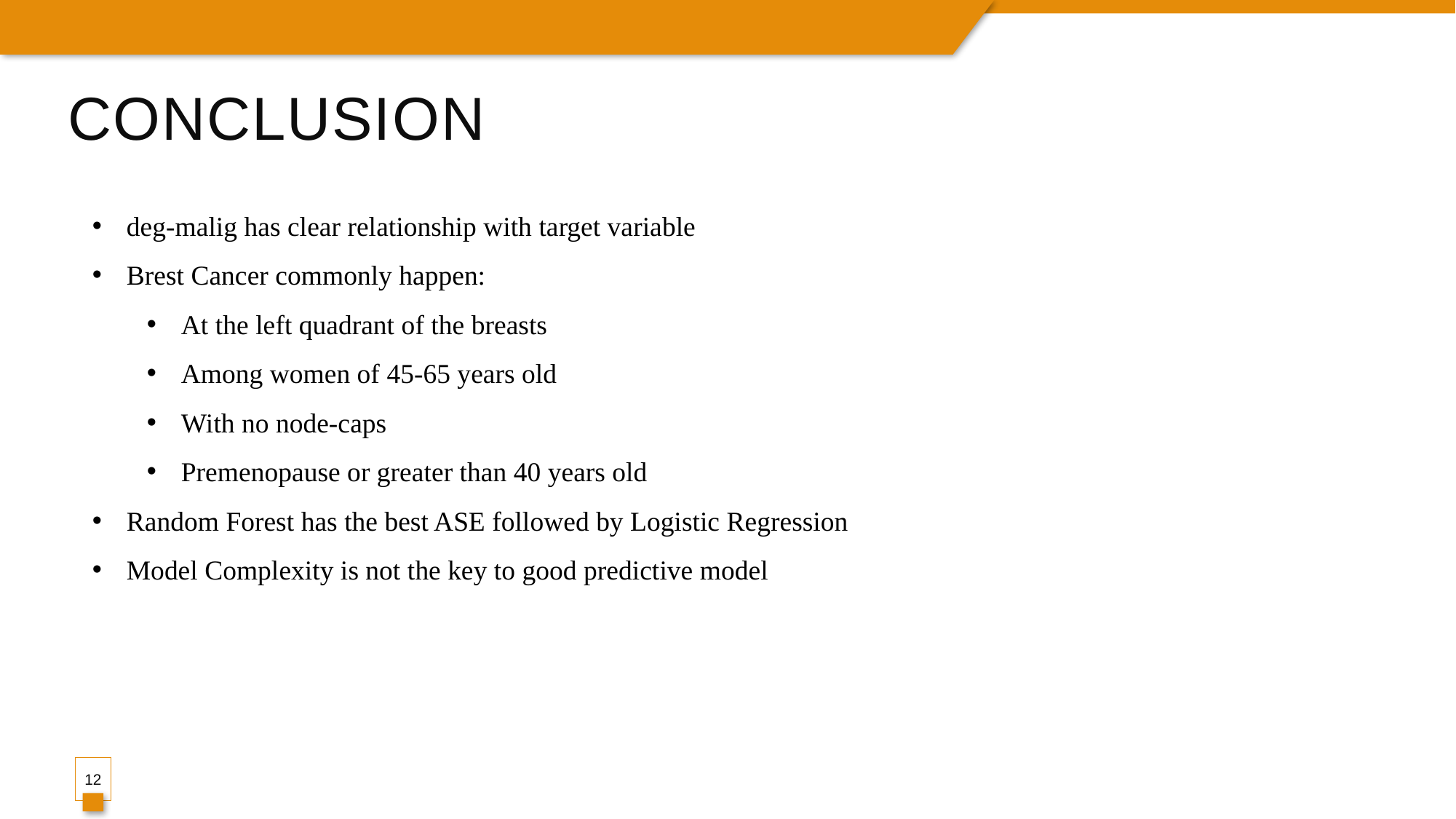

# Conclusion
deg-malig has clear relationship with target variable
Brest Cancer commonly happen:
At the left quadrant of the breasts
Among women of 45-65 years old
With no node-caps
Premenopause or greater than 40 years old
Random Forest has the best ASE followed by Logistic Regression
Model Complexity is not the key to good predictive model

12